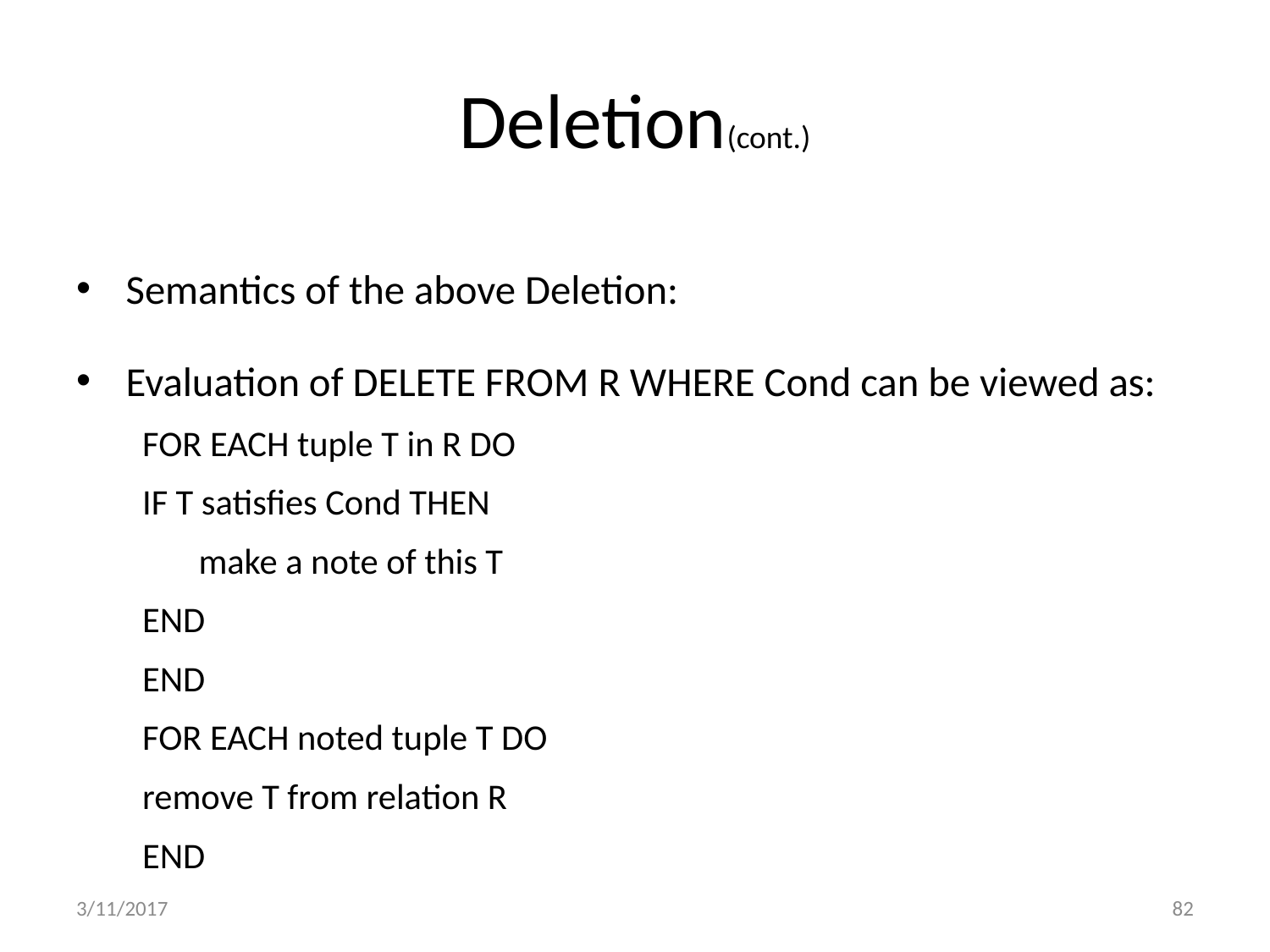

# Deletion(cont.)
Semantics of the above Deletion:
Evaluation of DELETE FROM R WHERE Cond can be viewed as:
FOR EACH tuple T in R DO
	IF T satisfies Cond THEN
	       make a note of this T
	END
END
FOR EACH noted tuple T DO
	remove T from relation R
END
3/11/2017
82